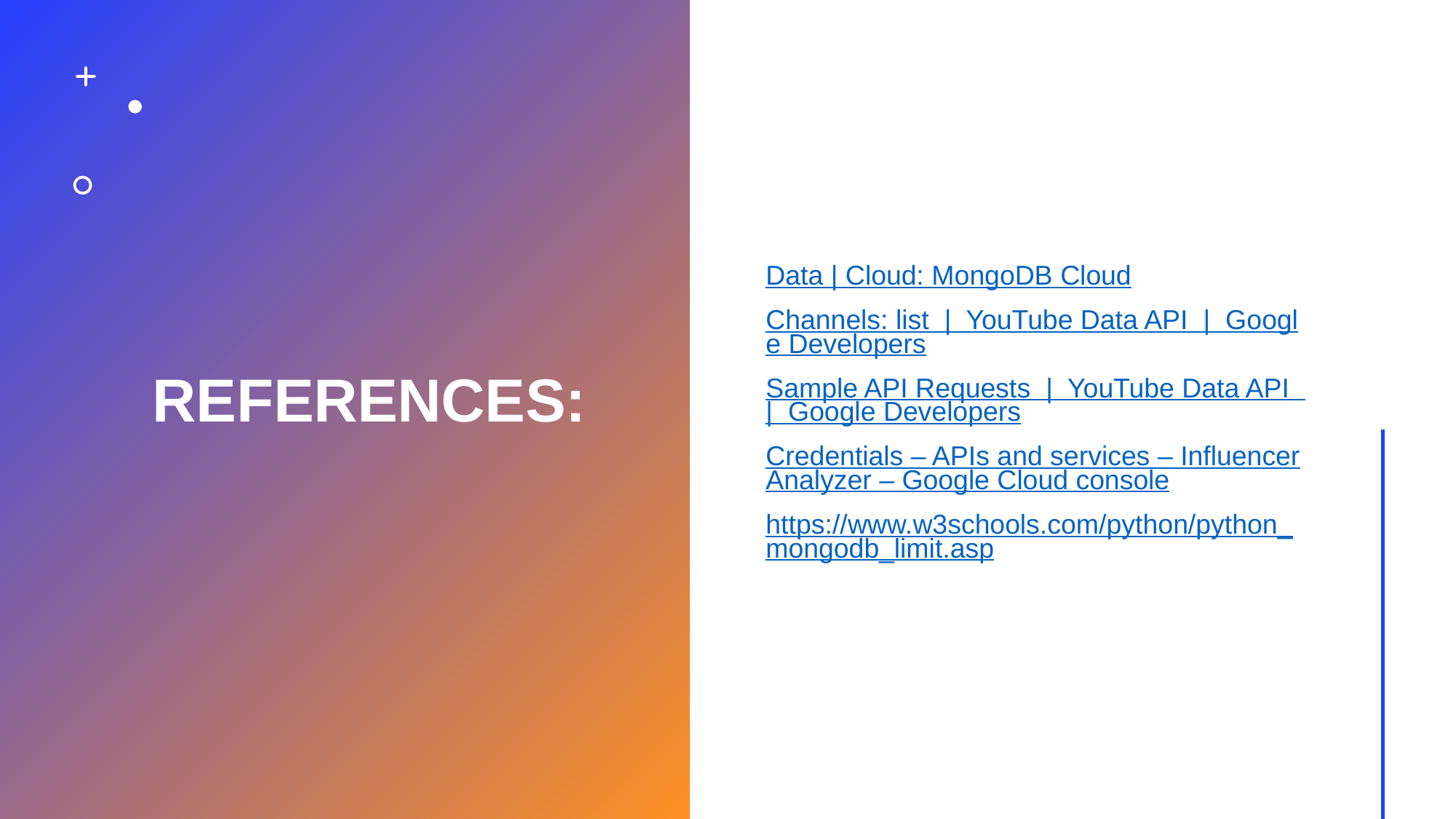

# References:
Data | Cloud: MongoDB Cloud
Channels: list  |  YouTube Data API  |  Google Developers
Sample API Requests  |  YouTube Data API  |  Google Developers
Credentials – APIs and services – InfluencerAnalyzer – Google Cloud console
https://www.w3schools.com/python/python_mongodb_limit.asp
https://ipywidgets.readthedocs.io/en/latest/examples/Widget%20Basics.html